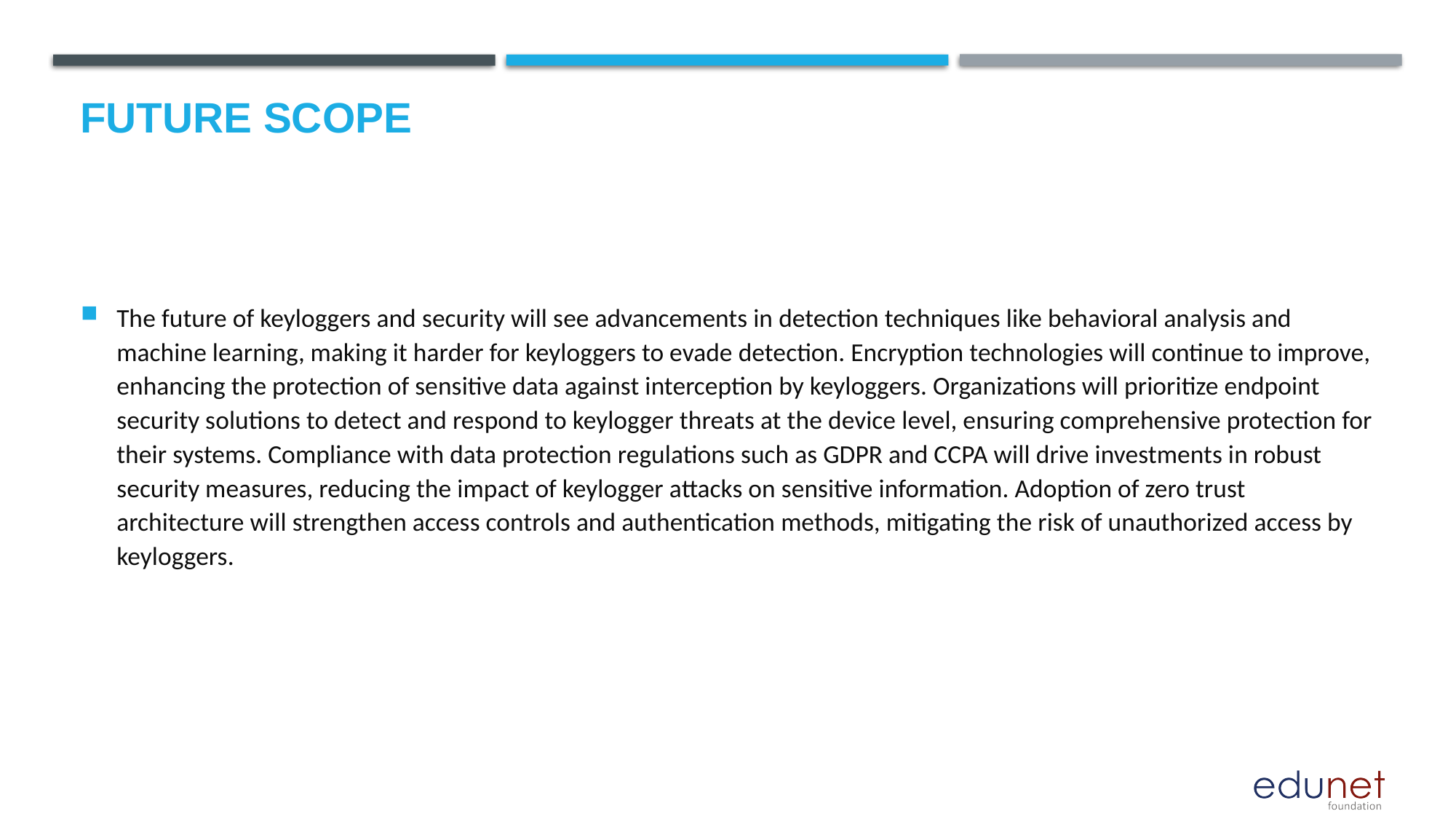

# Future scope
The future of keyloggers and security will see advancements in detection techniques like behavioral analysis and machine learning, making it harder for keyloggers to evade detection. Encryption technologies will continue to improve, enhancing the protection of sensitive data against interception by keyloggers. Organizations will prioritize endpoint security solutions to detect and respond to keylogger threats at the device level, ensuring comprehensive protection for their systems. Compliance with data protection regulations such as GDPR and CCPA will drive investments in robust security measures, reducing the impact of keylogger attacks on sensitive information. Adoption of zero trust architecture will strengthen access controls and authentication methods, mitigating the risk of unauthorized access by keyloggers.